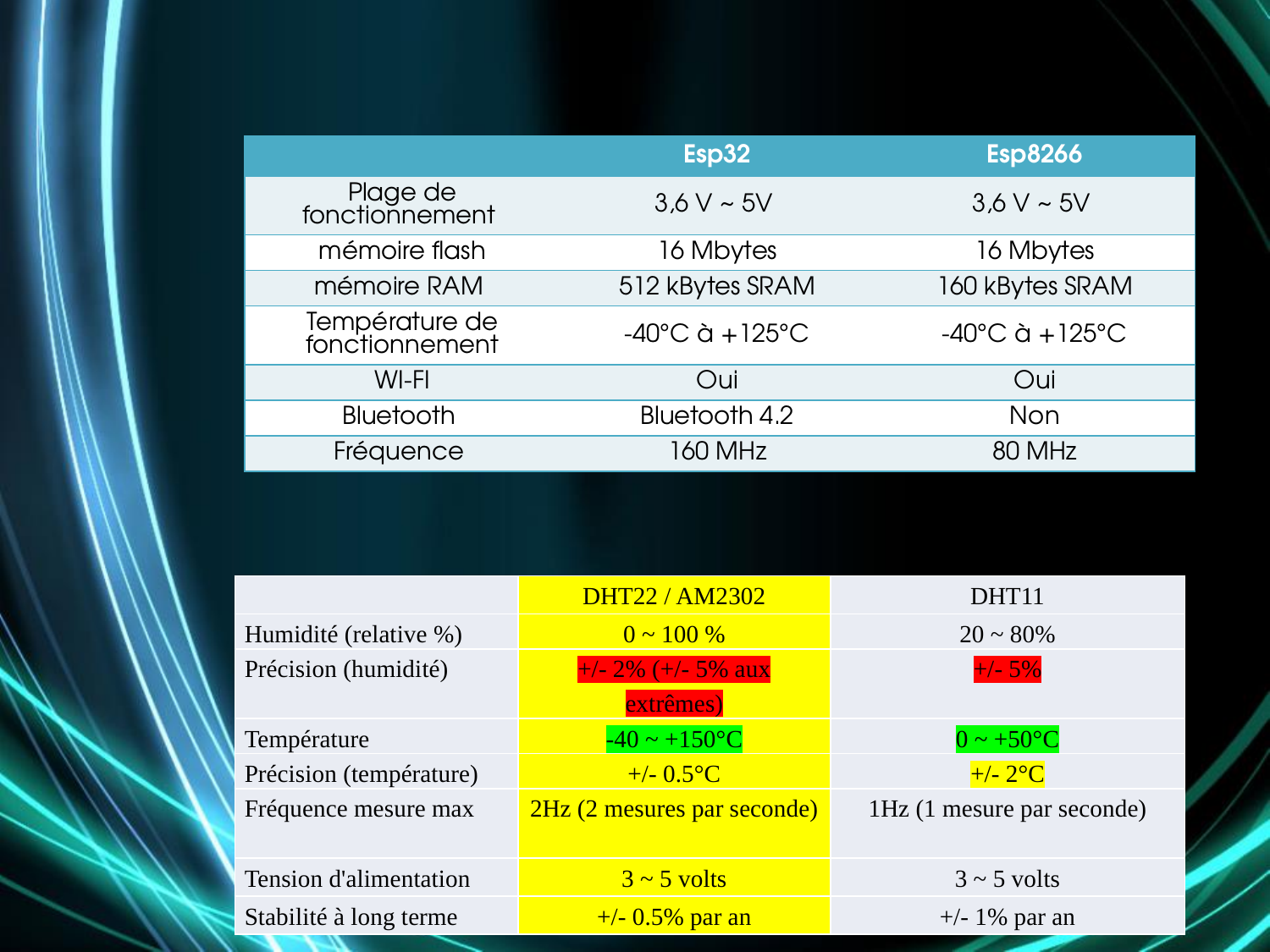

#
|  | Esp32 | Esp8266 |
| --- | --- | --- |
| Plage de fonctionnement | 3,6 V ~ 5V | 3,6 V ~ 5V |
| mémoire flash | 16 Mbytes | 16 Mbytes |
| mémoire RAM | 512 kBytes SRAM | 160 kBytes SRAM |
| Température de fonctionnement | -40°C à +125°C | -40°C à +125°C |
| WI-FI | Oui | Oui |
| Bluetooth | Bluetooth 4.2 | Non |
| Fréquence | 160 MHz | 80 MHz |
|  | DHT22 / AM2302 | DHT11 |
| --- | --- | --- |
| Humidité (relative %) | 0 ~ 100 % | 20 ~ 80% |
| Précision (humidité) | +/- 2% (+/- 5% aux extrêmes) | +/- 5% |
| Température | -40 ~ +150°C | 0 ~ +50°C |
| Précision (température) | +/- 0.5°C | +/- 2°C |
| Fréquence mesure max | 2Hz (2 mesures par seconde) | 1Hz (1 mesure par seconde) |
| Tension d'alimentation | 3 ~ 5 volts | 3 ~ 5 volts |
| Stabilité à long terme | +/- 0.5% par an | +/- 1% par an |